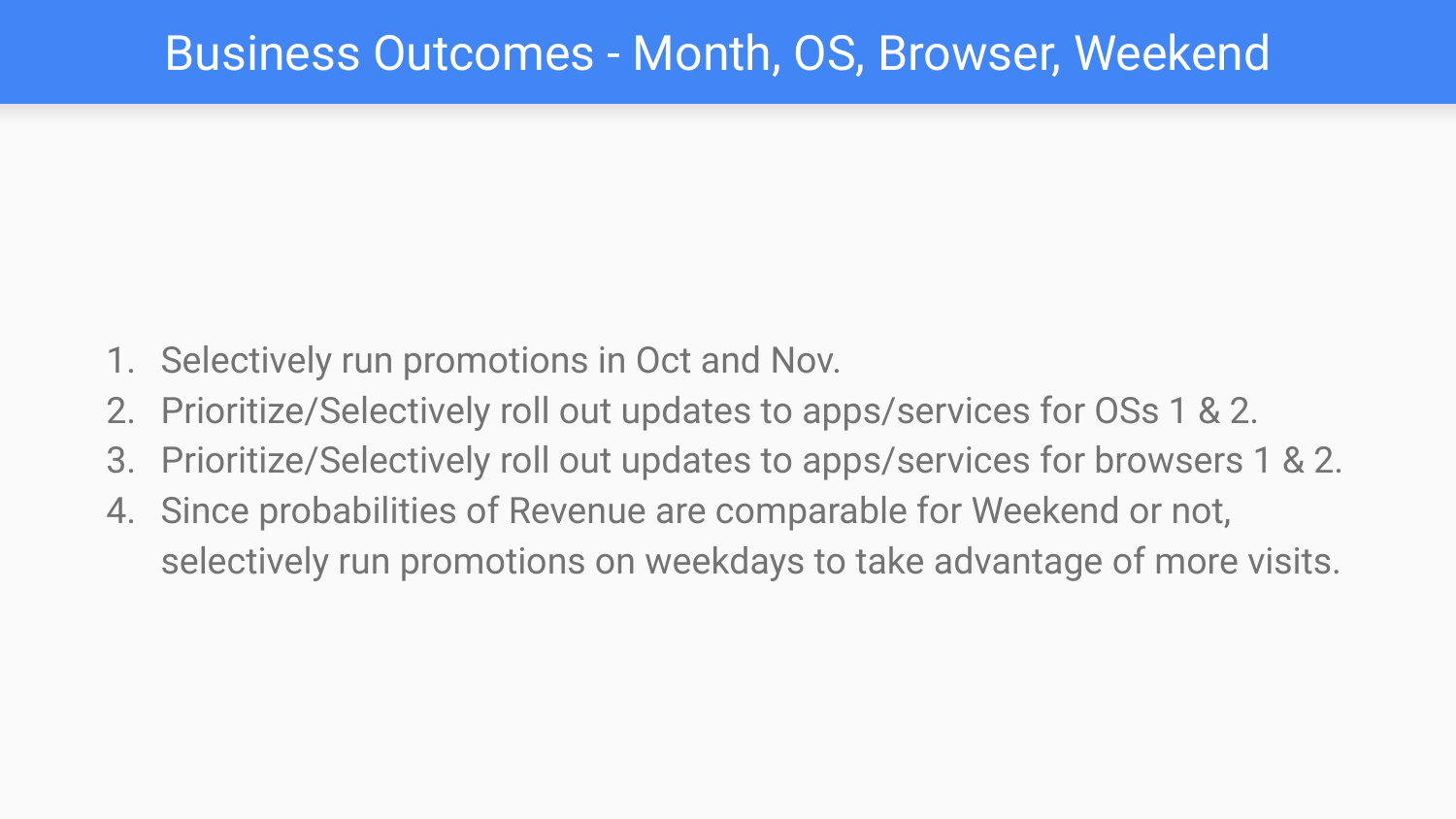

# Business Outcomes - Month, OS, Browser, Weekend
Selectively run promotions in Oct and Nov.
Prioritize/Selectively roll out updates to apps/services for OSs 1 & 2.
Prioritize/Selectively roll out updates to apps/services for browsers 1 & 2.
Since probabilities of Revenue are comparable for Weekend or not, selectively run promotions on weekdays to take advantage of more visits.